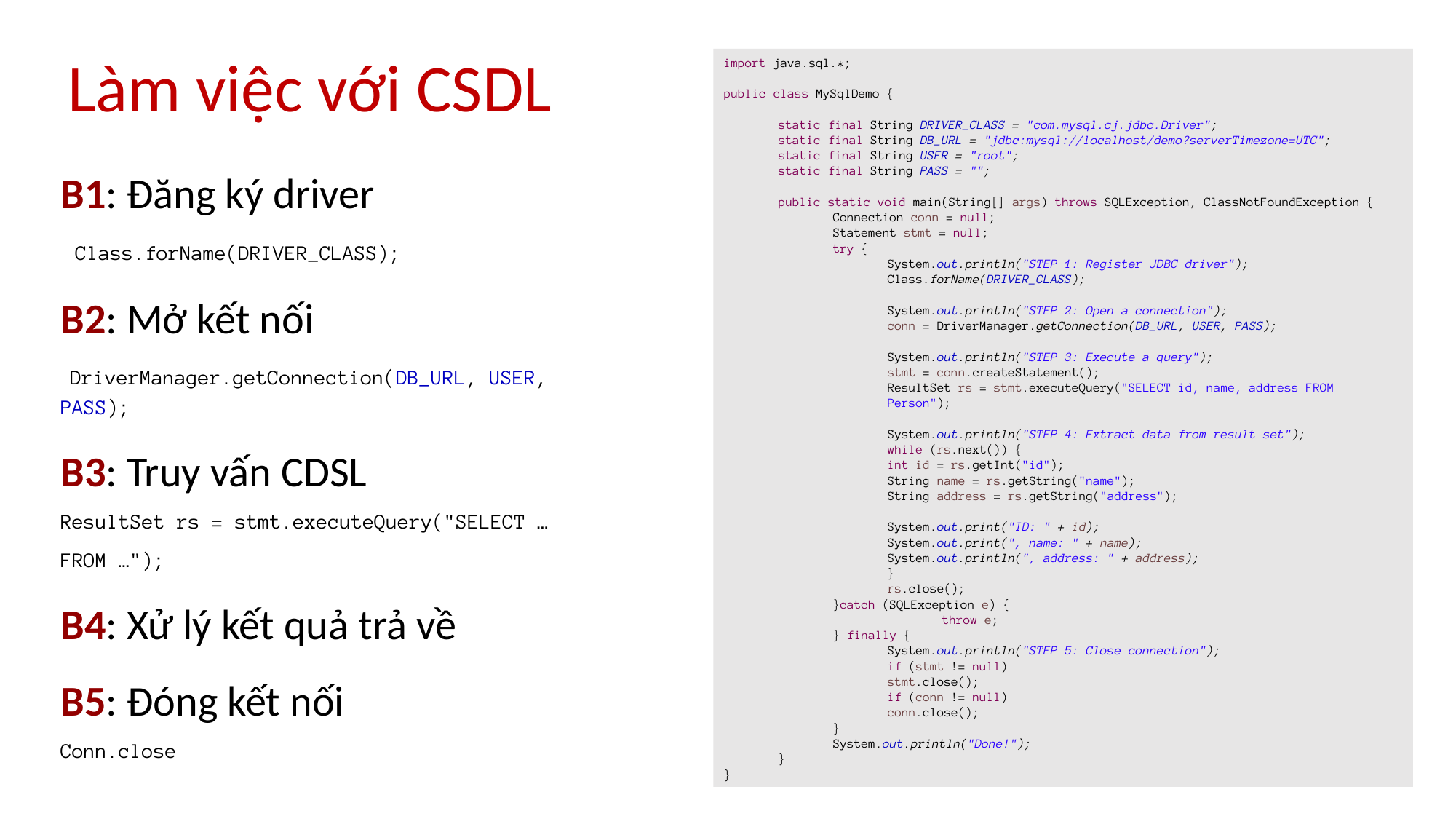

# Làm việc với CSDL
import java.sql.*;

public class MySqlDemo {

static final String DRIVER_CLASS = "com.mysql.cj.jdbc.Driver";
static final String DB_URL = "jdbc:mysql://localhost/demo?serverTimezone=UTC";
static final String USER = "root";
static final String PASS = "";

public static void main(String[] args) throws SQLException, ClassNotFoundException {
Connection conn = null;
Statement stmt = null;
try {
System.out.println("STEP 1: Register JDBC driver");
Class.forName(DRIVER_CLASS);

System.out.println("STEP 2: Open a connection");
conn = DriverManager.getConnection(DB_URL, USER, PASS);

System.out.println("STEP 3: Execute a query");
stmt = conn.createStatement();
ResultSet rs = stmt.executeQuery("SELECT id, name, address FROM Person");

System.out.println("STEP 4: Extract data from result set");
while (rs.next()) {
int id = rs.getInt("id");
String name = rs.getString("name");
String address = rs.getString("address");

System.out.print("ID: " + id);
System.out.print(", name: " + name);
System.out.println(", address: " + address);
}
rs.close();
}catch (SQLException e) {
	throw e;
} finally {
System.out.println("STEP 5: Close connection");
if (stmt != null)
stmt.close();
if (conn != null)
conn.close();
}
System.out.println("Done!");
}
}
B1: Đăng ký driver
 Class.forName(DRIVER_CLASS);
B2: Mở kết nối
 DriverManager.getConnection(DB_URL, USER, PASS);
B3: Truy vấn CDSL
ResultSet rs = stmt.executeQuery("SELECT … FROM …");
B4: Xử lý kết quả trả về
B5: Đóng kết nối
Conn.close